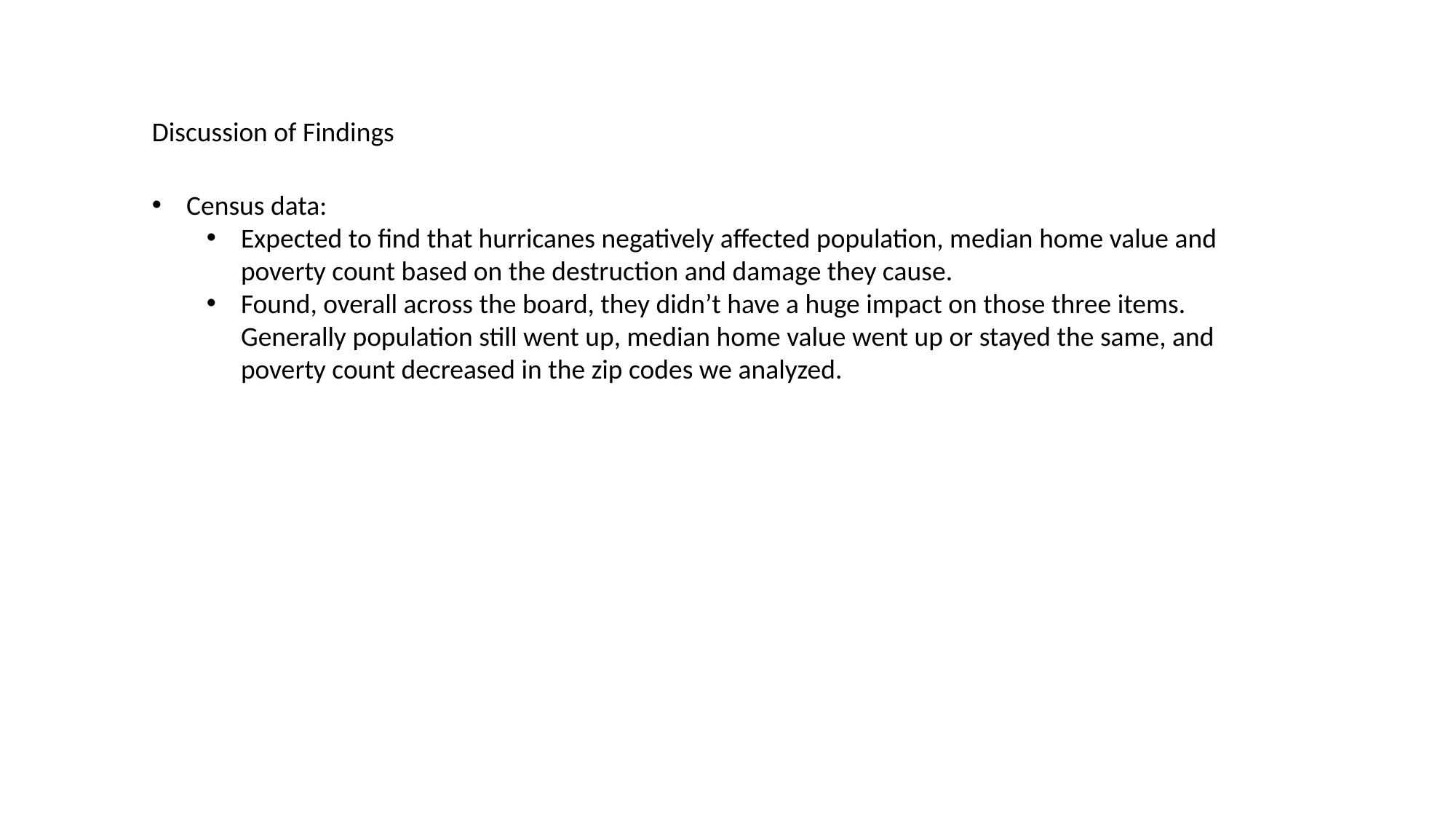

Discussion of Findings
Census data:
Expected to find that hurricanes negatively affected population, median home value and poverty count based on the destruction and damage they cause.
Found, overall across the board, they didn’t have a huge impact on those three items. Generally population still went up, median home value went up or stayed the same, and poverty count decreased in the zip codes we analyzed.